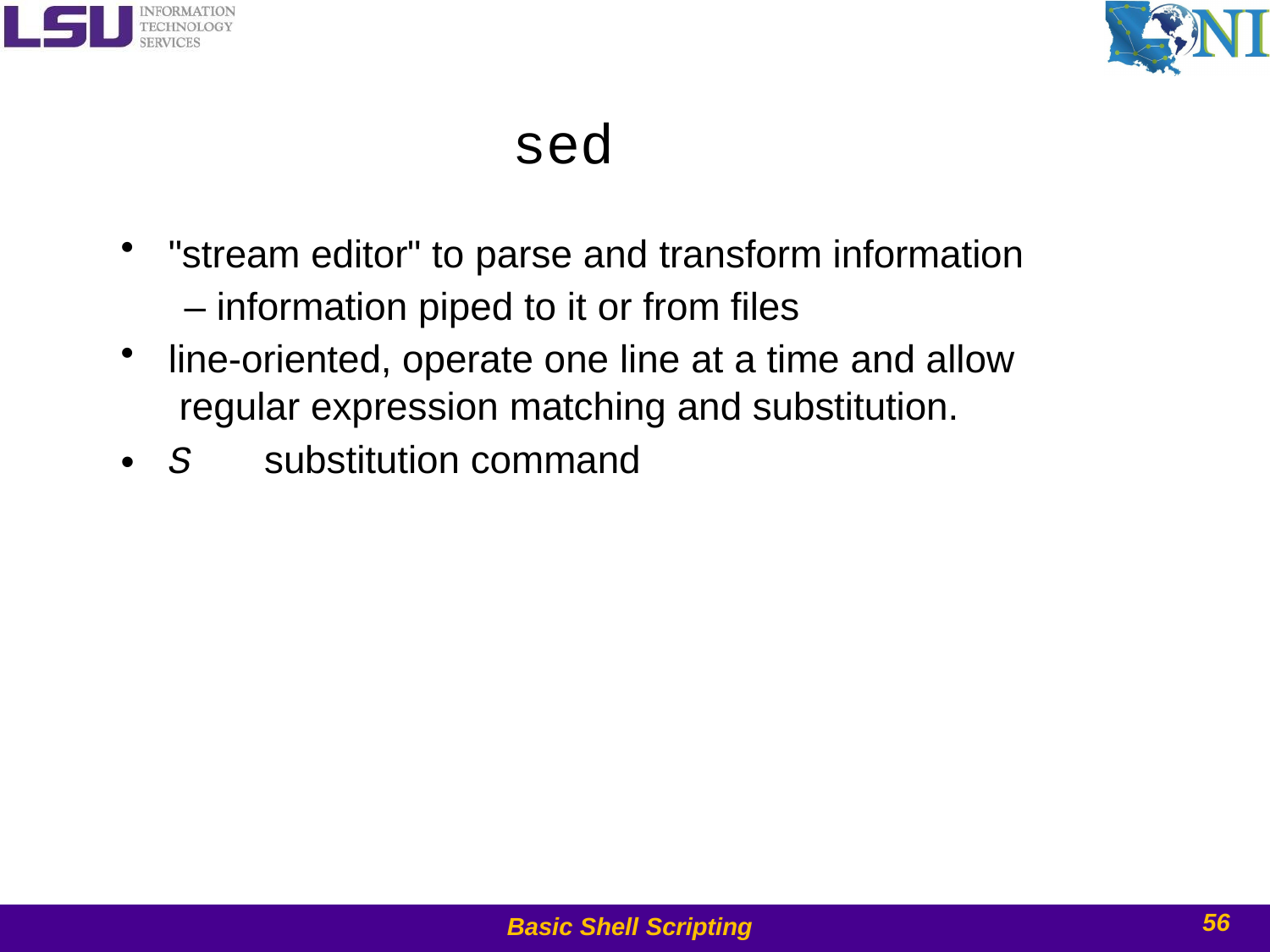

# sed
"stream editor" to parse and transform information
– information piped to it or from files
line-oriented, operate one line at a time and allow  regular expression matching and substitution.
S	substitution command
•
56
Basic Shell Scripting